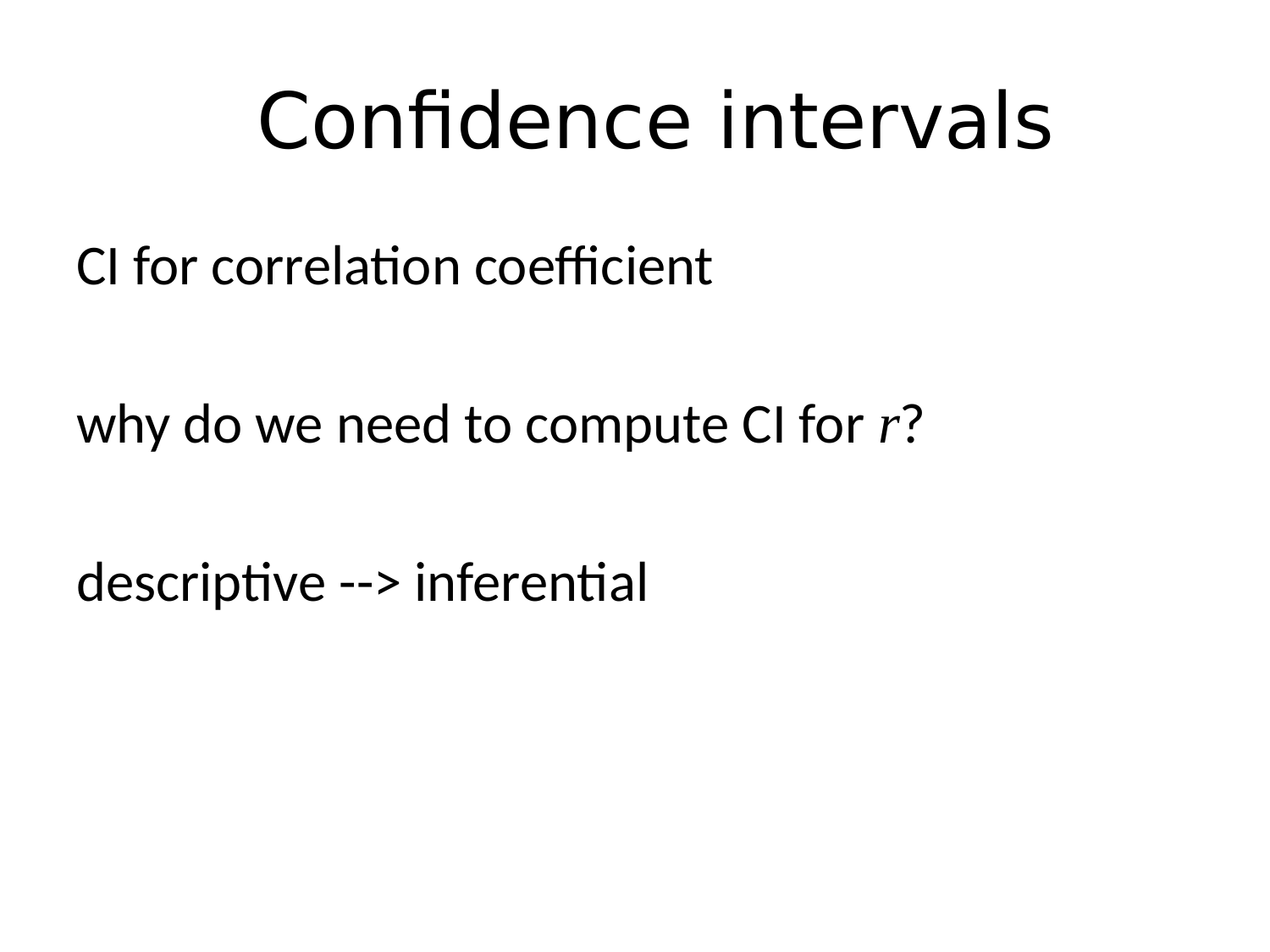

# Confidence intervals
CI for correlation coefficient

why do we need to compute CI for r?

descriptive --> inferential